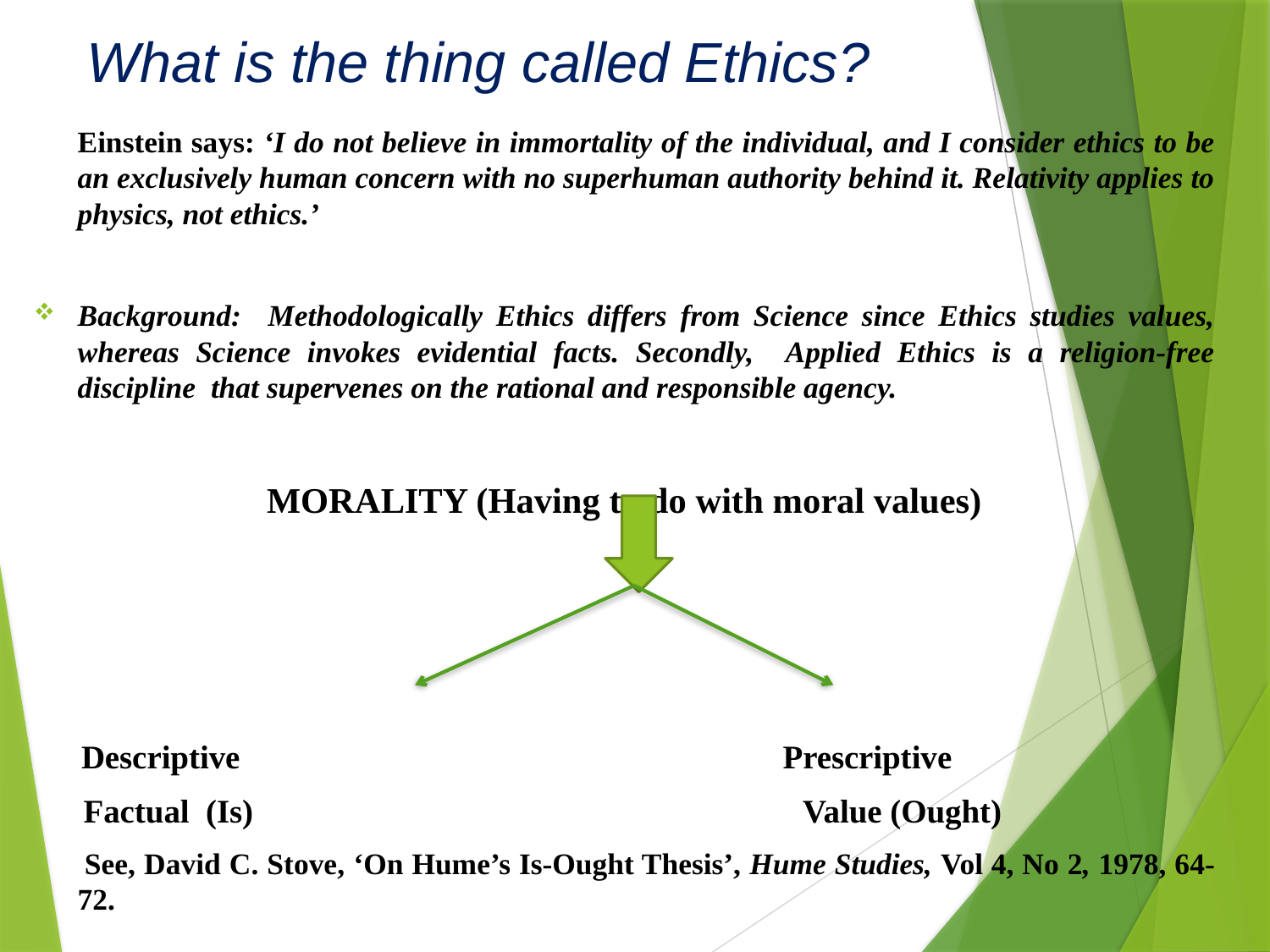

# What is the thing called Ethics?
	Einstein says: ‘I do not believe in immortality of the individual, and I consider ethics to be an exclusively human concern with no superhuman authority behind it. Relativity applies to physics, not ethics.’

Background:  Methodologically Ethics differs from Science since Ethics studies values, whereas Science invokes evidential facts. Secondly,  Applied Ethics is a religion-free discipline  that supervenes on the rational and responsible agency.

MORALITY (Having to do with moral values)

       Descriptive                                                                  Prescriptive
      Factual  (Is)	                                                              Value (Ought)
      See, David C. Stove, ‘On Hume’s Is-Ought Thesis’, Hume Studies, Vol 4, No 2, 1978, 64-72.